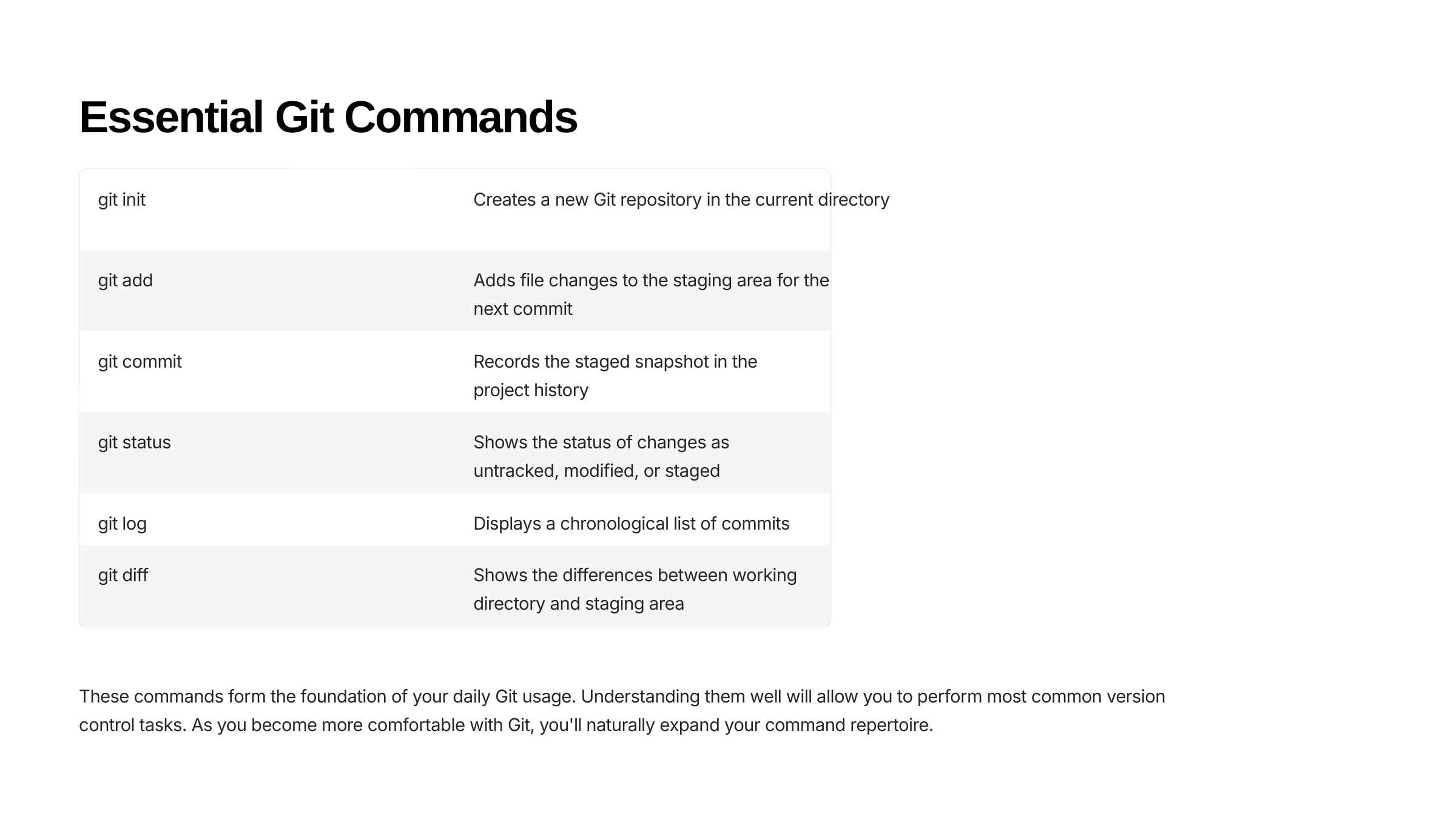

Essential Git Commands

git init
Creates a new Git repository in the current directory

git add
Adds file changes to the staging area for the next commit

git commit
Records the staged snapshot in the project history

git status
Shows the status of changes as untracked, modified, or staged

git log
Displays a chronological list of commits

git diff
Shows the differences between working directory and staging area
These commands form the foundation of your daily Git usage. Understanding them well will allow you to perform most common version control tasks. As you become more comfortable with Git, you'll naturally expand your command repertoire.